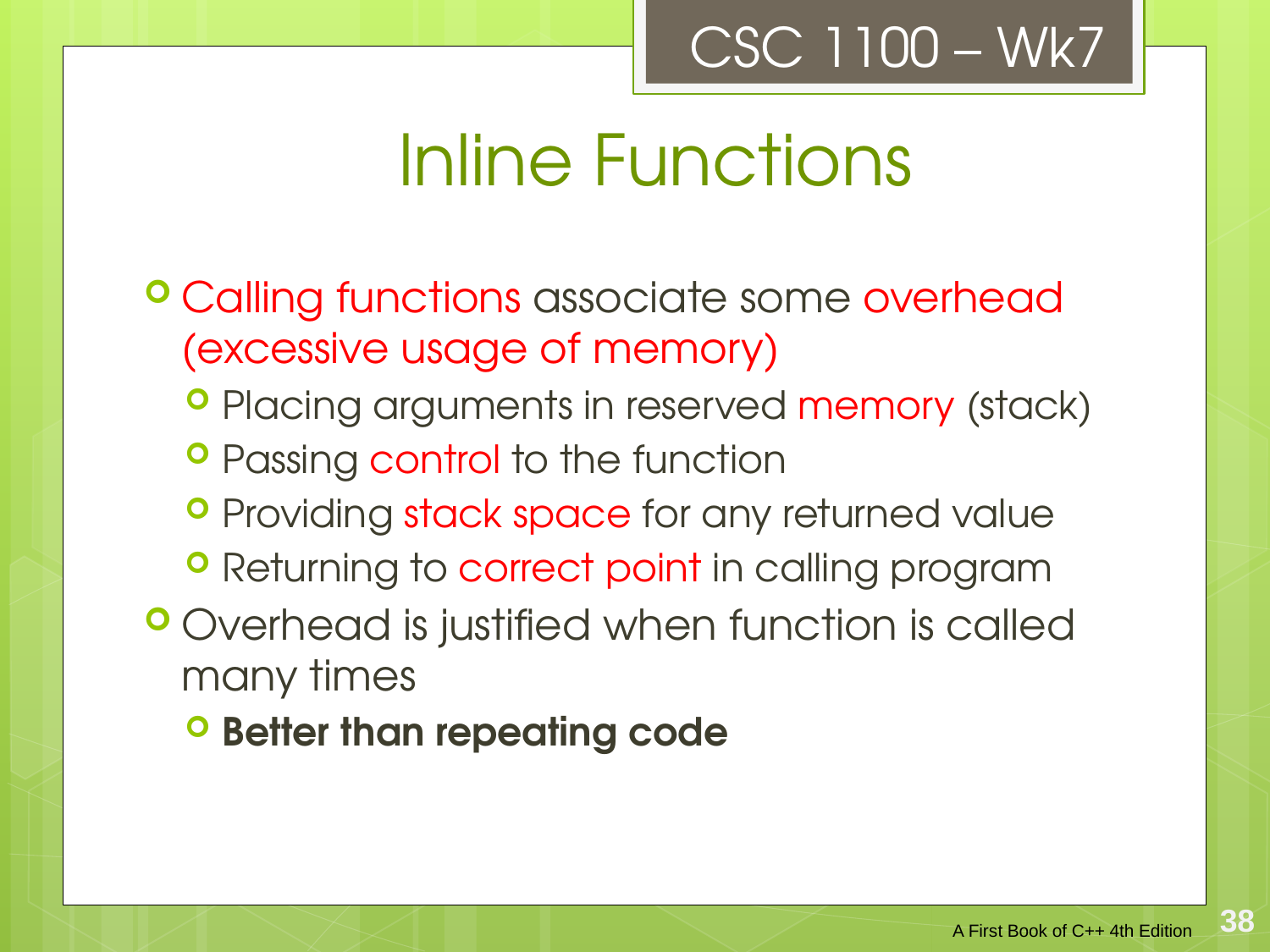

CSC 1100 – Wk7
# Inline Functions
Calling functions associate some overhead (excessive usage of memory)
Placing arguments in reserved memory (stack)
Passing control to the function
Providing stack space for any returned value
Returning to correct point in calling program
Overhead is justified when function is called many times
Better than repeating code
38
A First Book of C++ 4th Edition